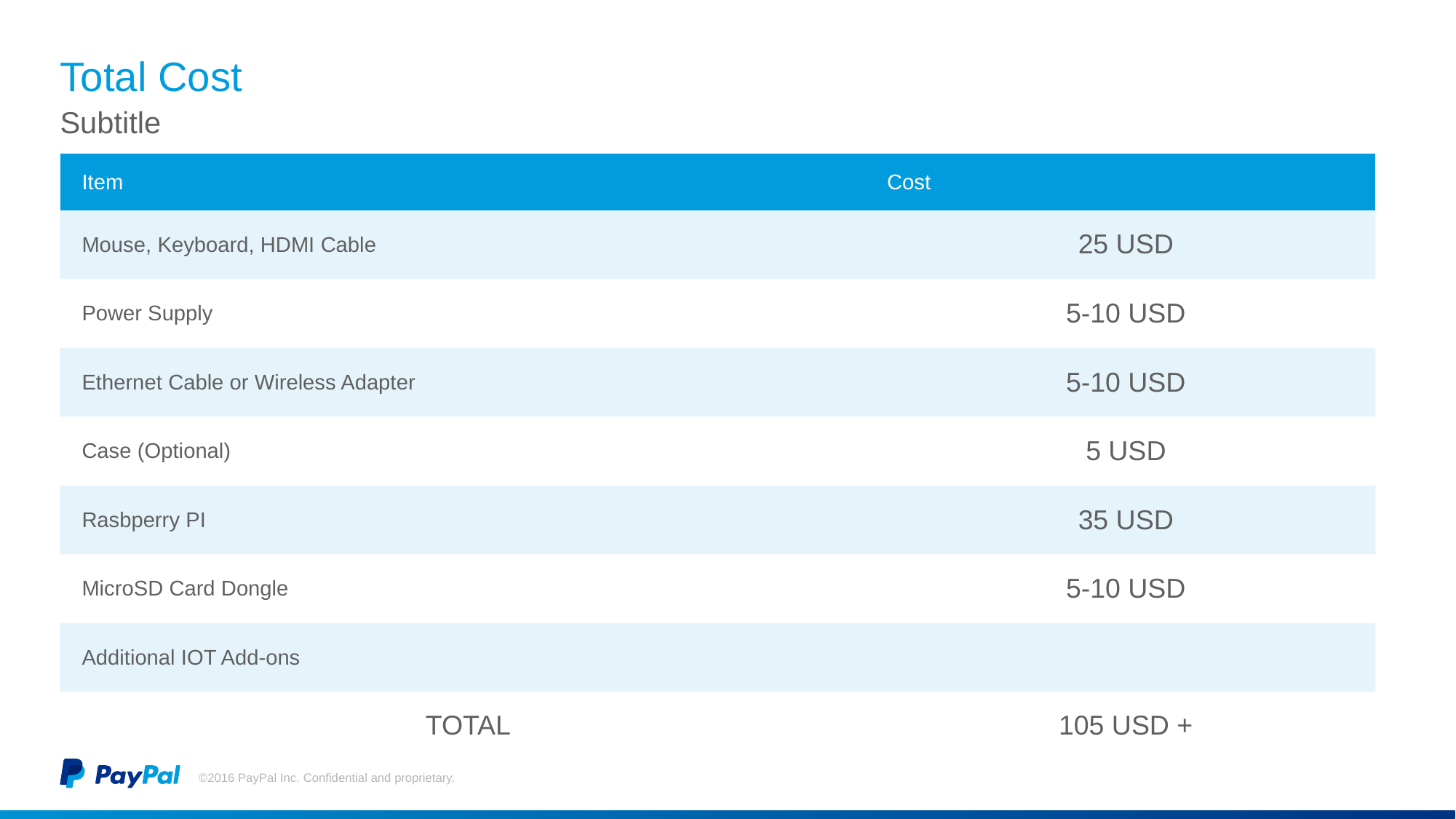

Usage Guidelines
Slide Description:
Table
Layout: Title and Content with Subhead
Heading: PayPal Sans Big Thin 27pt
Subheading: PayPal Sans Big Light 20pt
Table titles: PayPal Sans Big 14pt
Table text: PayPal Sans Big Light 14pt /10pt
Usage:
These slides are used
for information best conveyed with a table.
Once you have placed the cursor into the table, you can use the TAB key to move forward through the table. SHIFT-TAB will move you backwards.
If you need to change the formatting of a table, right click on the table and select format table.
If you need to delete sections of a table (rows or columns), select the area in question (by left-clicking
and dragging), then right-click
on the area you have selected
and choose “delete.”
# Total Cost
Subtitle
| Item | Cost |
| --- | --- |
| Mouse, Keyboard, HDMI Cable | 25 USD |
| Power Supply | 5-10 USD |
| Ethernet Cable or Wireless Adapter | 5-10 USD |
| Case (Optional) | 5 USD |
| Rasbperry PI | 35 USD |
| MicroSD Card Dongle | 5-10 USD |
| Additional IOT Add-ons |  |
| TOTAL | 105 USD + |
©2016 PayPal Inc. Confidential and proprietary.
This box will not be visible in
Slide Show mode or when printed.